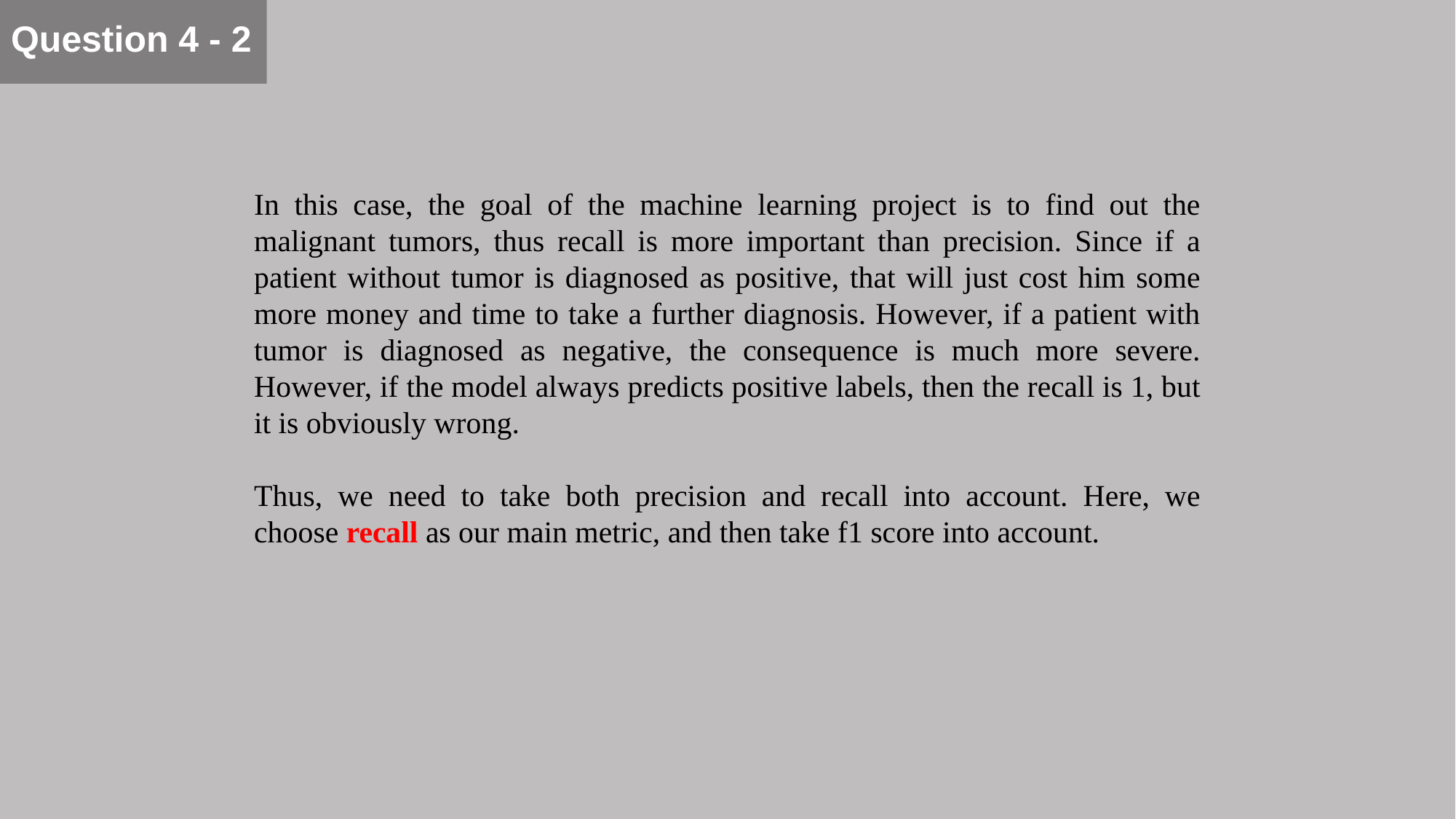

Question 4 - 2
In this case, the goal of the machine learning project is to find out the malignant tumors, thus recall is more important than precision. Since if a patient without tumor is diagnosed as positive, that will just cost him some more money and time to take a further diagnosis. However, if a patient with tumor is diagnosed as negative, the consequence is much more severe. However, if the model always predicts positive labels, then the recall is 1, but it is obviously wrong.

Thus, we need to take both precision and recall into account. Here, we choose recall as our main metric, and then take f1 score into account.